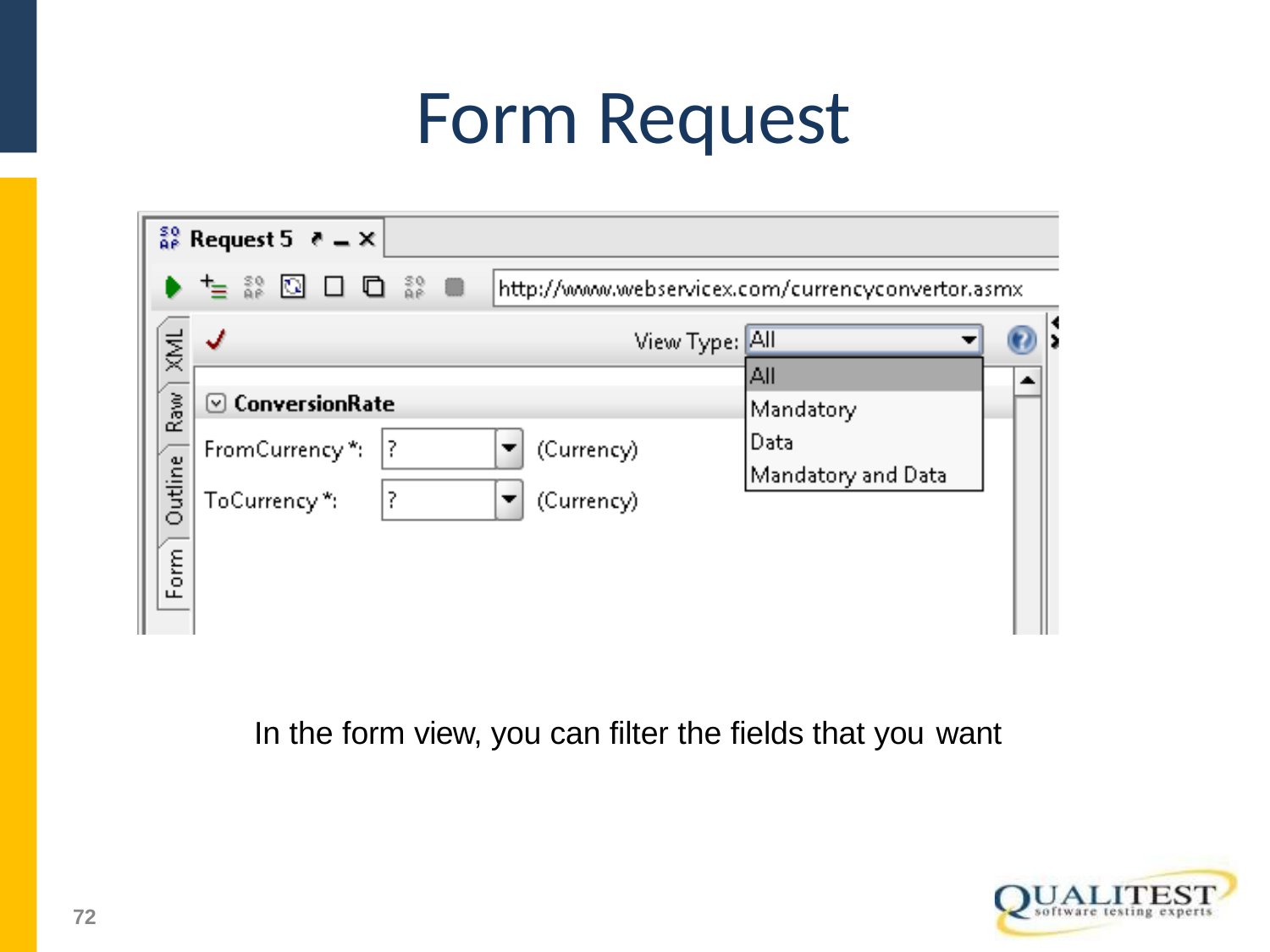

# Form Request

In the form view, you can filter the fields that you want
72